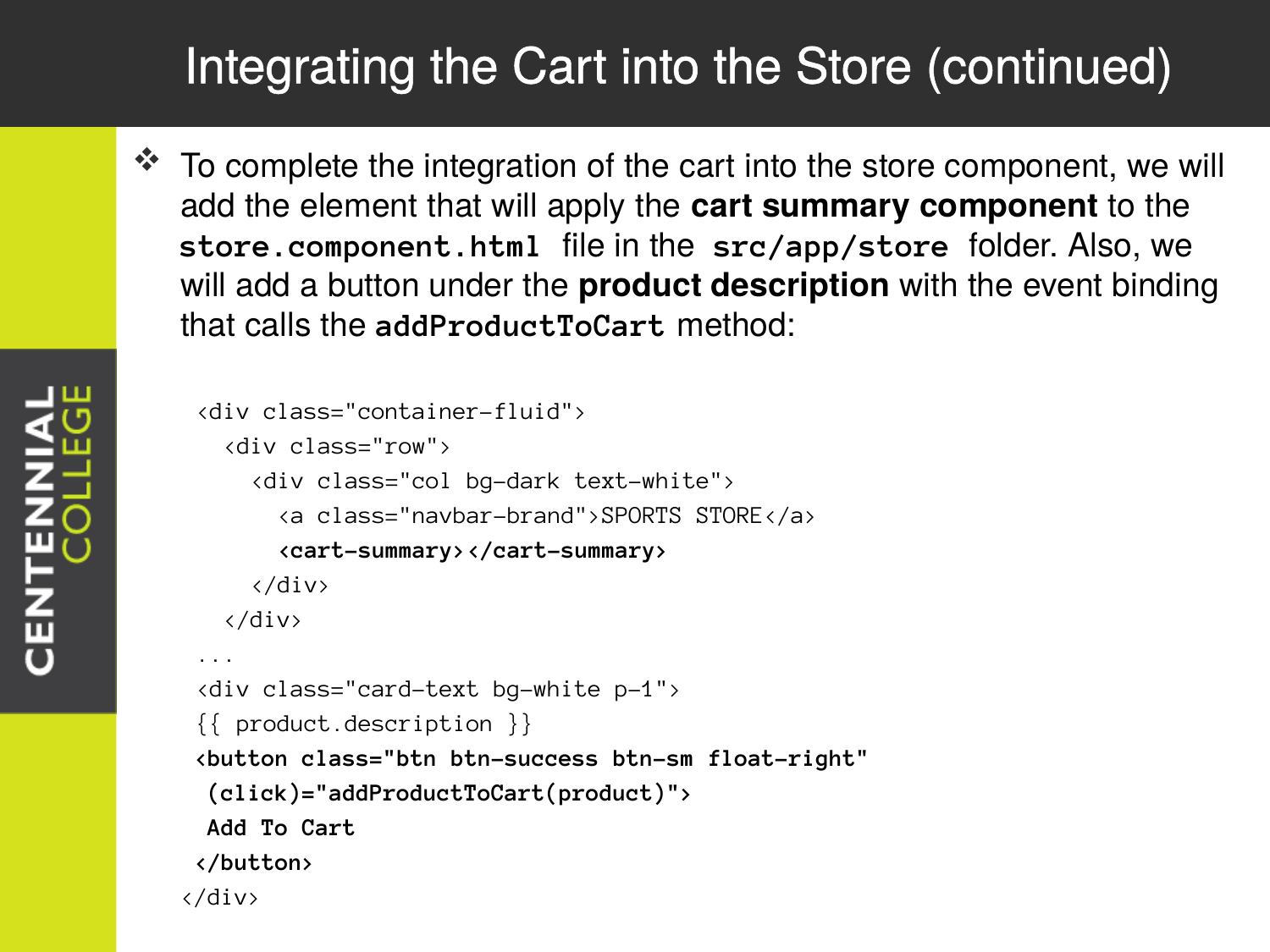

# Integrating the Cart into the Store (continued)
To complete the integration of the cart into the store component, we will add the element that will apply the cart summary component to the store.component.html file in the  src/app/store folder. Also, we will add a button under the product description with the event binding that calls the addProductToCart method:

<div class="container-fluid">
  <div class="row">
    <div class="col bg-dark text-white">
      <a class="navbar-brand">SPORTS STORE</a>
      <cart-summary></cart-summary>
    </div>
  </div>
...
<div class="card-text bg-white p-1">
{{ product.description }}
    <button class="btn btn-success btn-sm float-right"
     (click)="addProductToCart(product)">
     Add To Cart
    </button>
   </div>